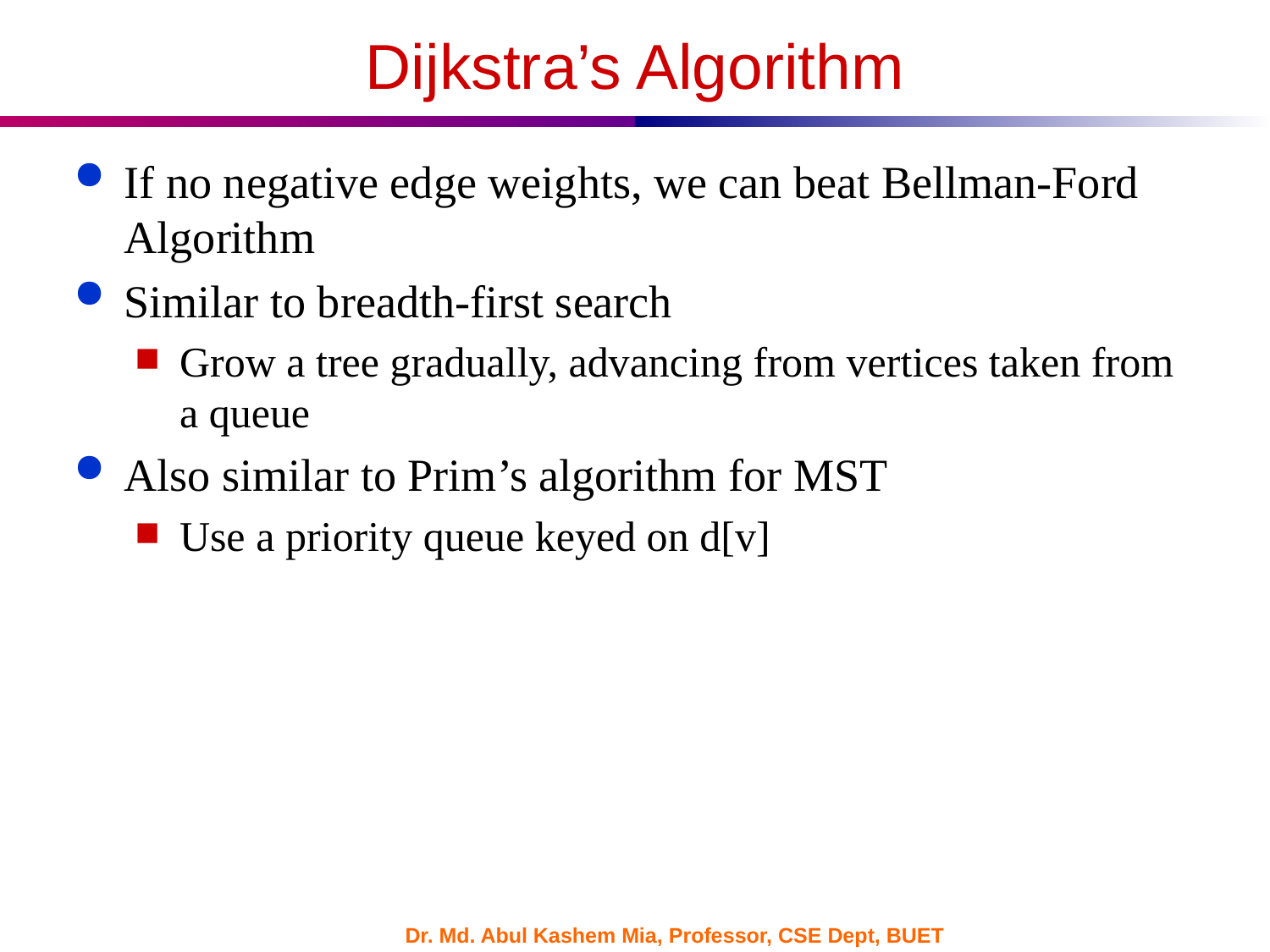

# Dijkstra’s Algorithm
If no negative edge weights, we can beat Bellman-Ford Algorithm
Similar to breadth-first search
Grow a tree gradually, advancing from vertices taken from a queue
Also similar to Prim’s algorithm for MST
Use a priority queue keyed on d[v]